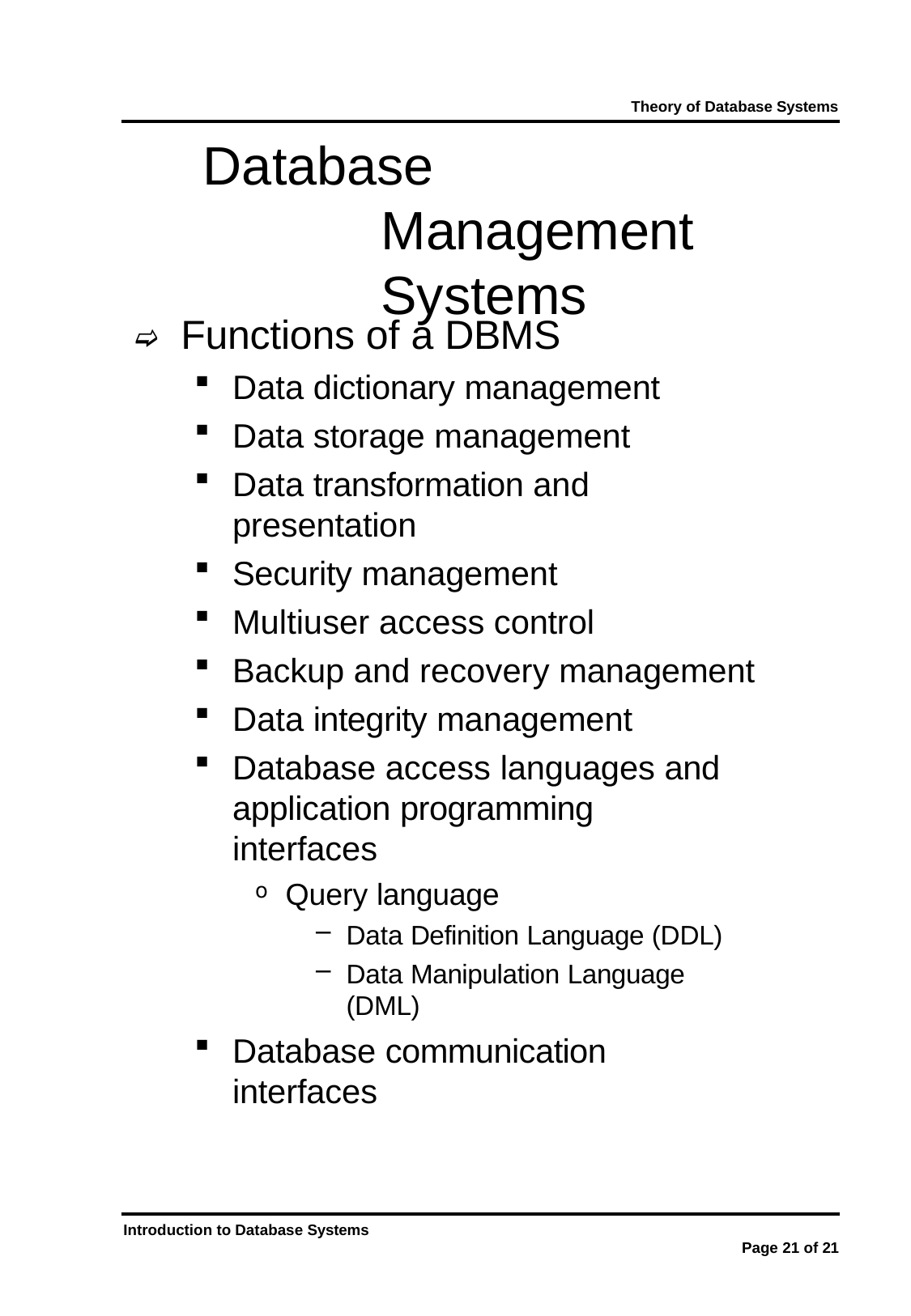

Theory of Database Systems
# Database Management Systems
🢩	Functions of a DBMS
Data dictionary management
Data storage management
Data transformation and presentation
Security management
Multiuser access control
Backup and recovery management
Data integrity management
Database access languages and application programming interfaces
Query language
Data Definition Language (DDL)
Data Manipulation Language (DML)
Database communication interfaces
Introduction to Database Systems

Page 21 of 21